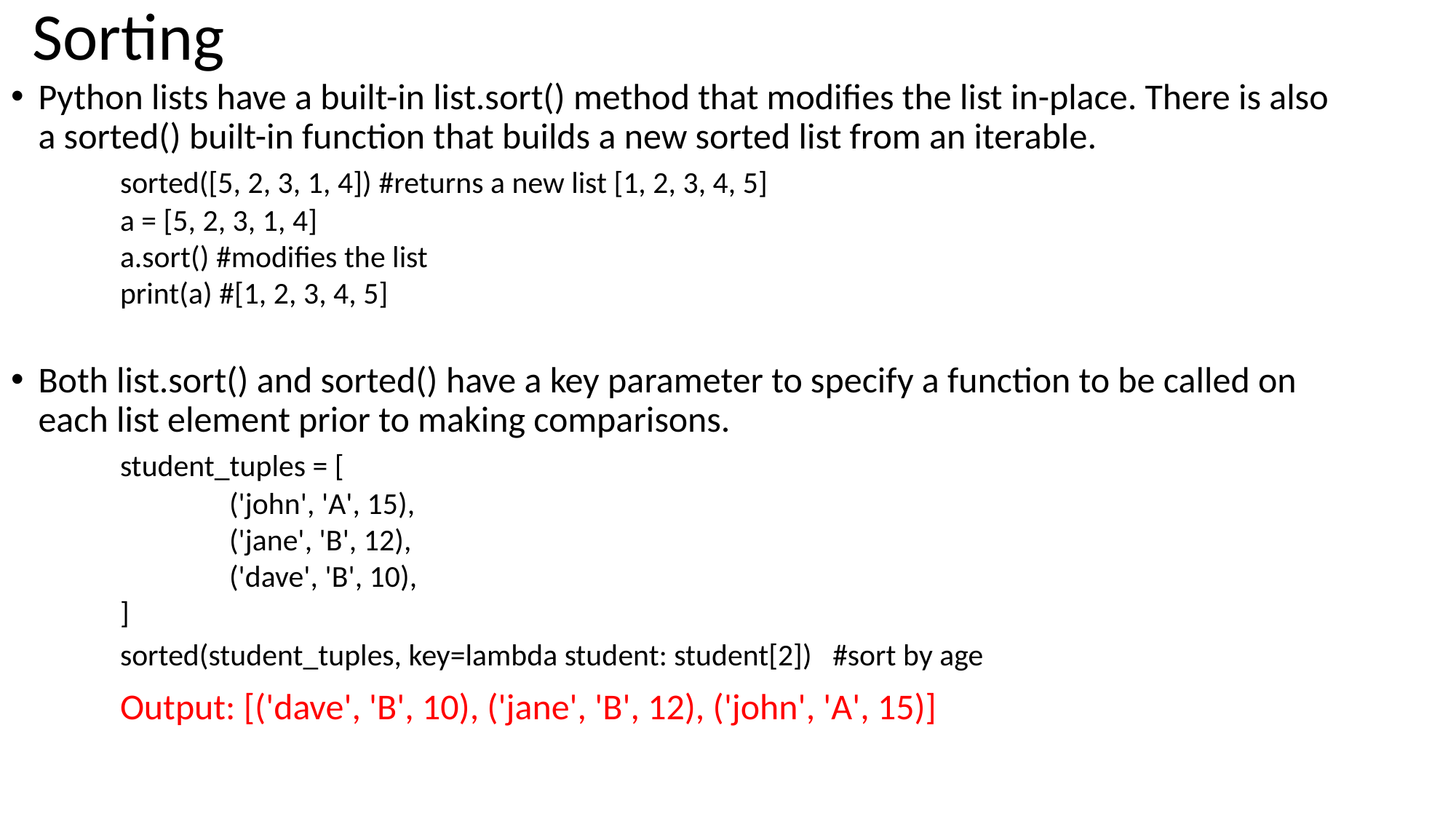

# Sorting
Python lists have a built-in list.sort() method that modifies the list in-place. There is also a sorted() built-in function that builds a new sorted list from an iterable.
	sorted([5, 2, 3, 1, 4]) #returns a new list [1, 2, 3, 4, 5]
	a = [5, 2, 3, 1, 4]
	a.sort() #modifies the list
	print(a) #[1, 2, 3, 4, 5]

Both list.sort() and sorted() have a key parameter to specify a function to be called on each list element prior to making comparisons.
	student_tuples = [
		('john', 'A', 15),
		('jane', 'B', 12),
		('dave', 'B', 10),
	]
	sorted(student_tuples, key=lambda student: student[2])   #sort by age
	Output: [('dave', 'B', 10), ('jane', 'B', 12), ('john', 'A', 15)]